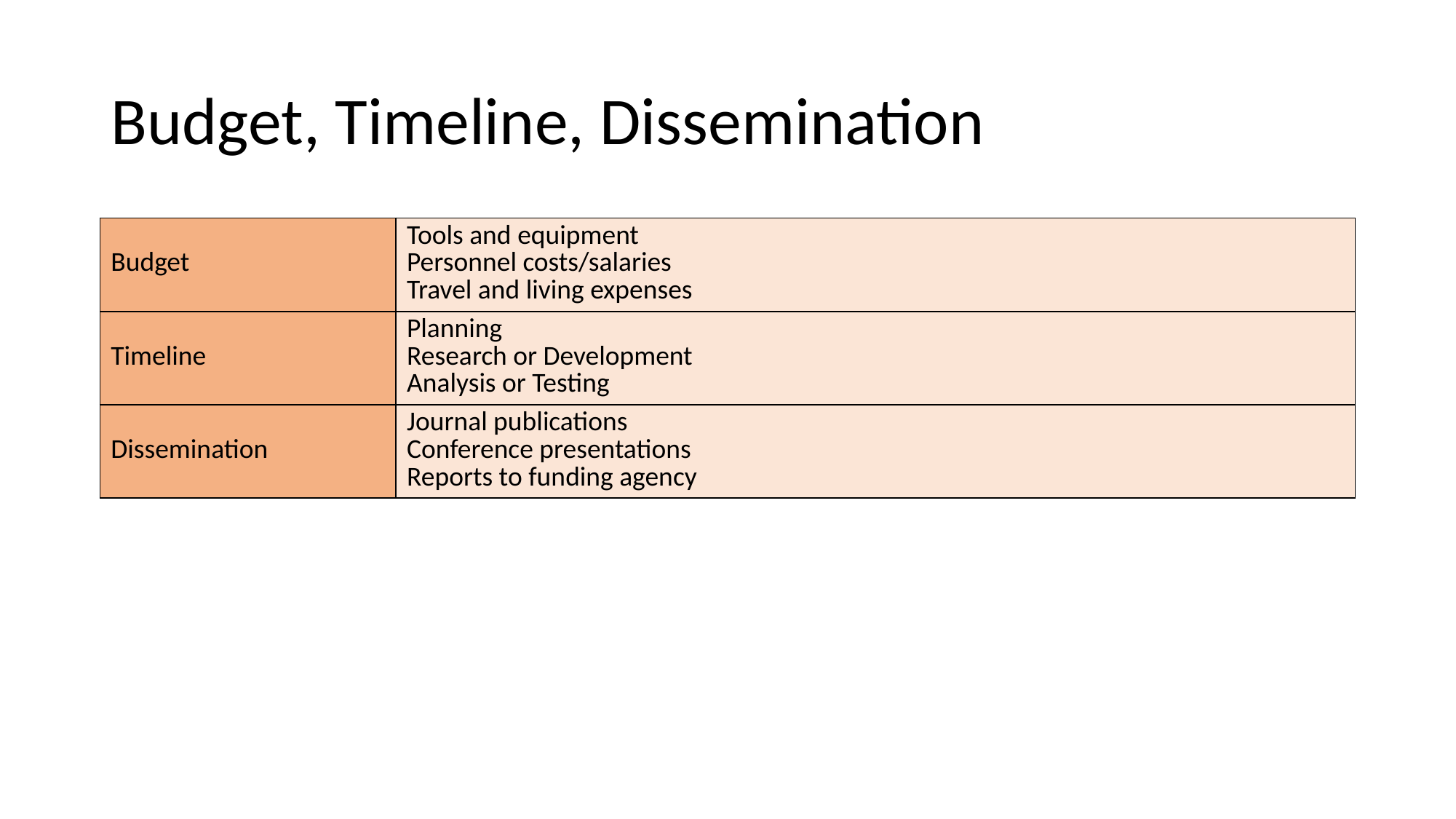

# Budget, Timeline, Dissemination
| Budget | Tools and equipment Personnel costs/salaries Travel and living expenses |
| --- | --- |
| Timeline | Planning Research or Development Analysis or Testing |
| Dissemination | Journal publications Conference presentations Reports to funding agency |